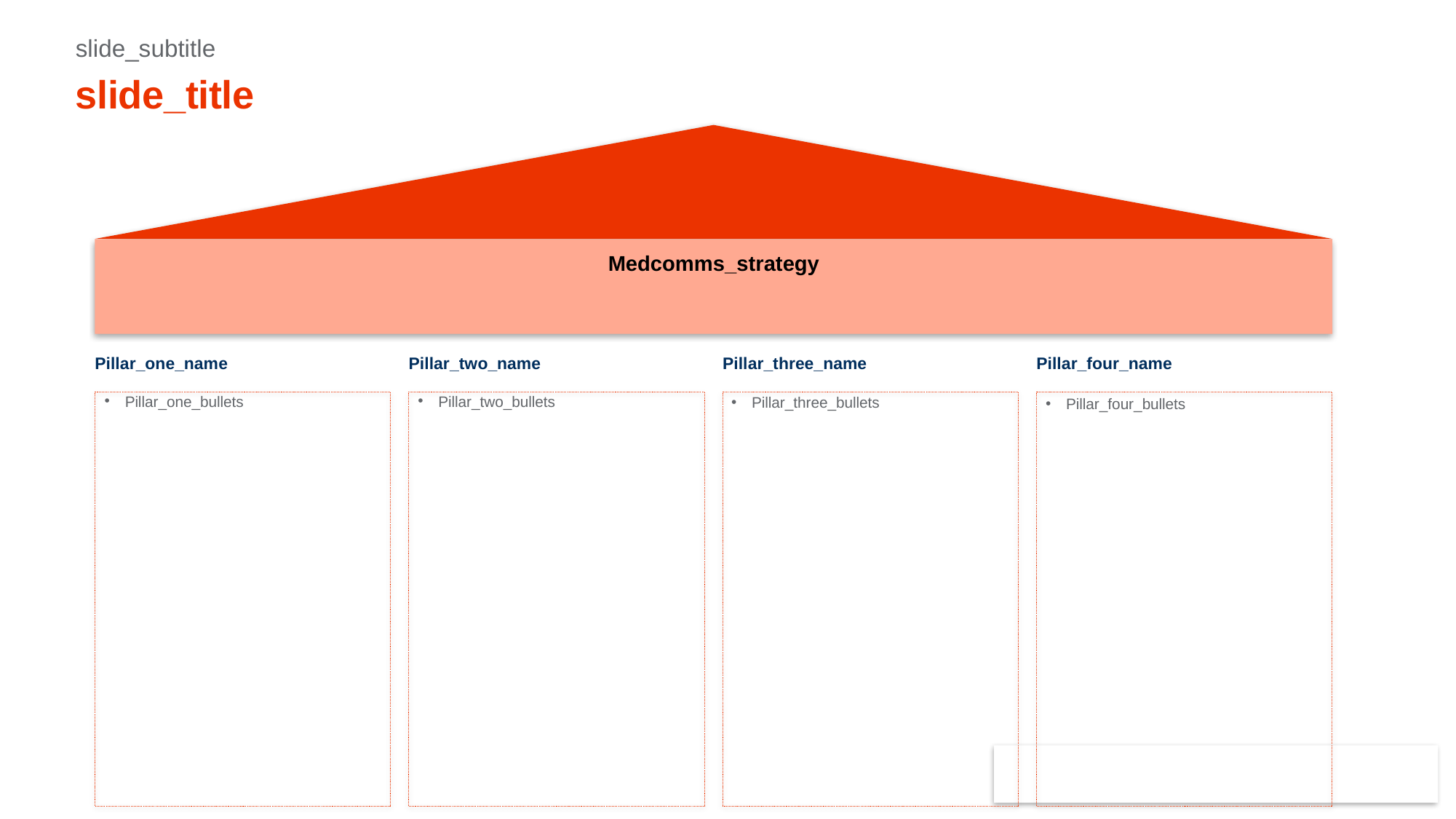

slide_subtitle
# slide_title

Medcomms_strategy
Pillar_one_name
Pillar_two_name
Pillar_three_name
Pillar_four_name
Pillar_one_bullets

Pillar_two_bullets

Pillar_three_bullets

Pillar_four_bullets